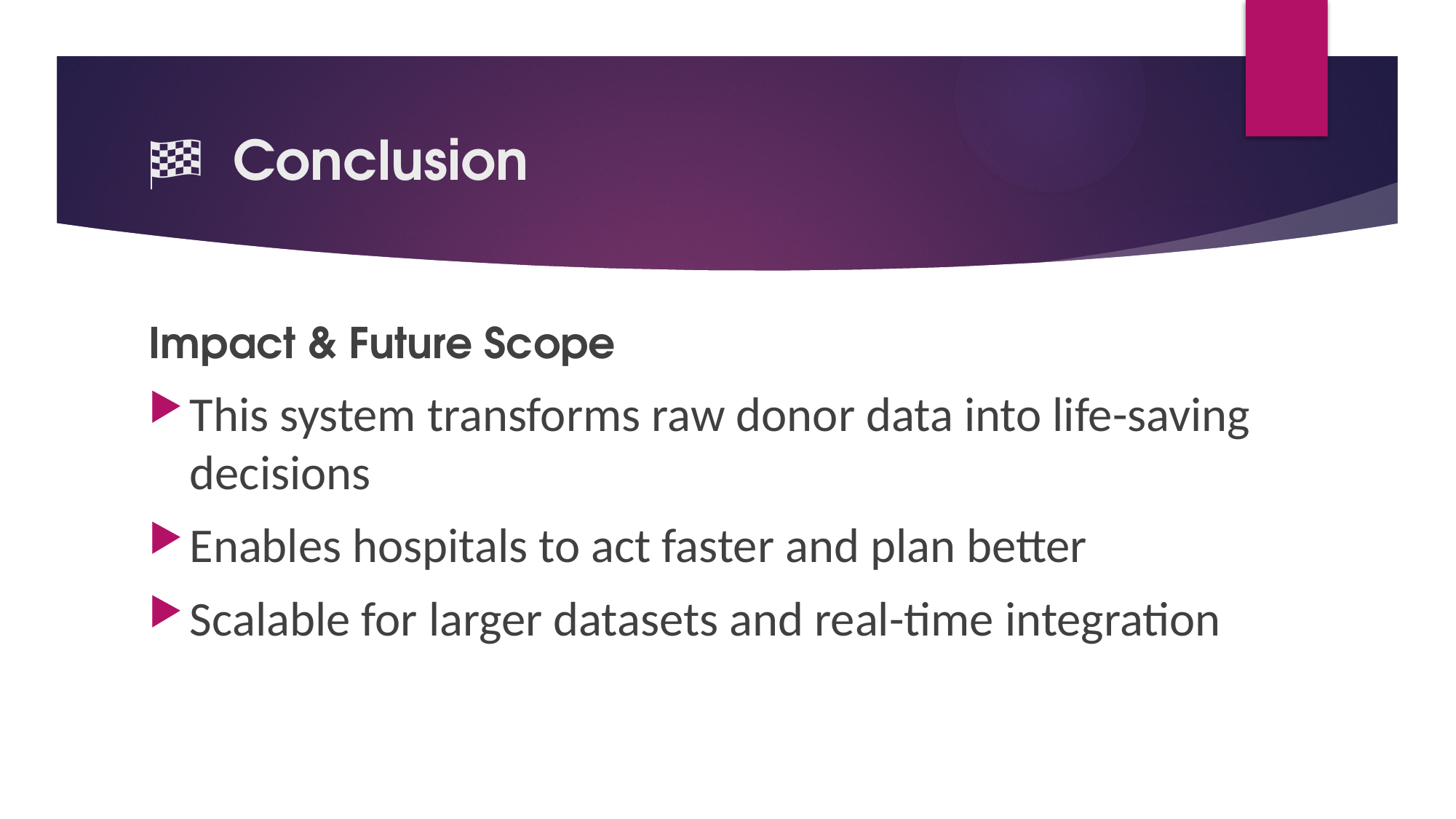

# 🏁  Conclusion
Impact & Future Scope
This system transforms raw donor data into life-saving decisions
Enables hospitals to act faster and plan better
Scalable for larger datasets and real-time integration